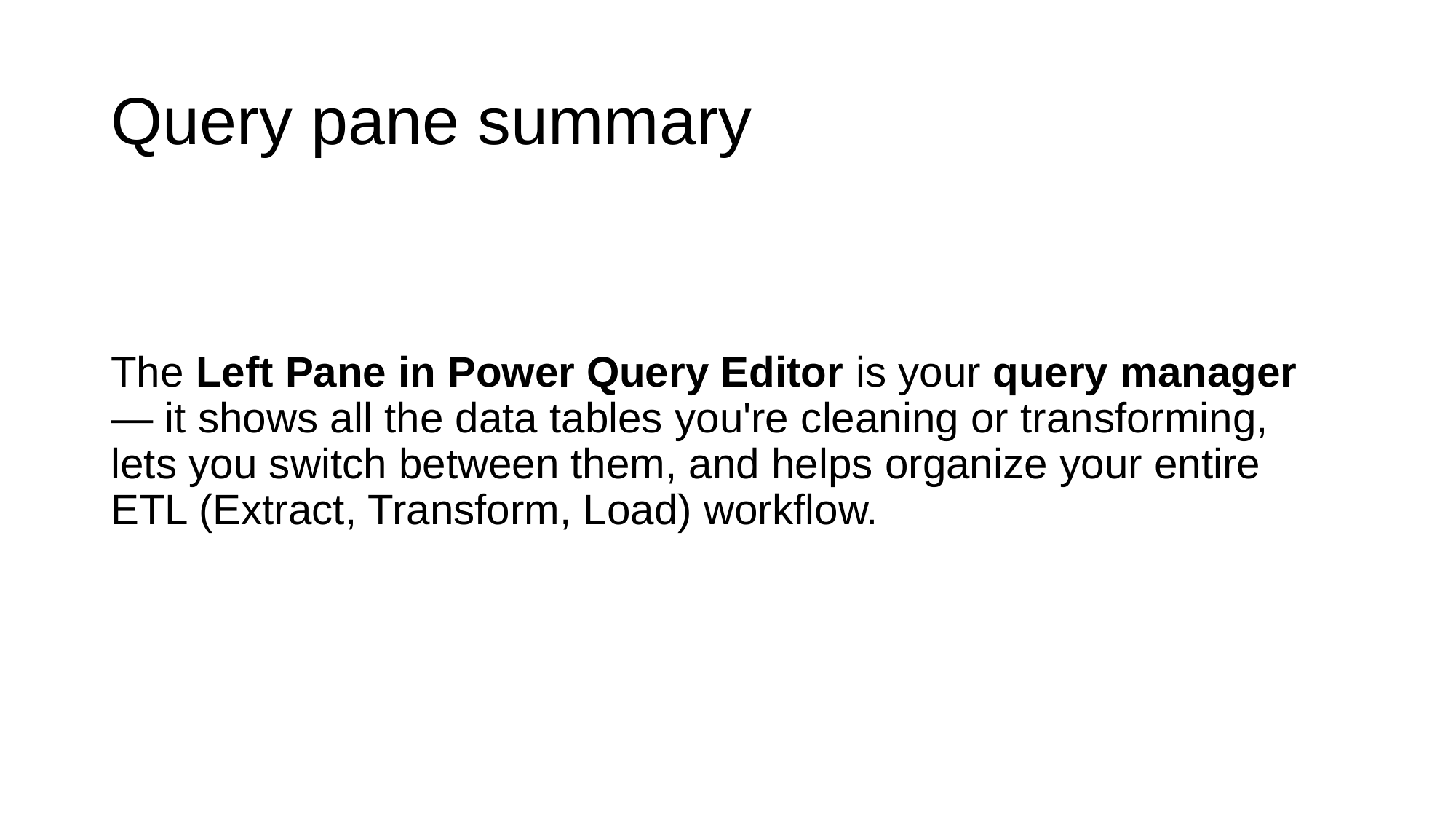

# Query pane summary

The Left Pane in Power Query Editor is your query manager — it shows all the data tables you're cleaning or transforming, lets you switch between them, and helps organize your entire ETL (Extract, Transform, Load) workflow.